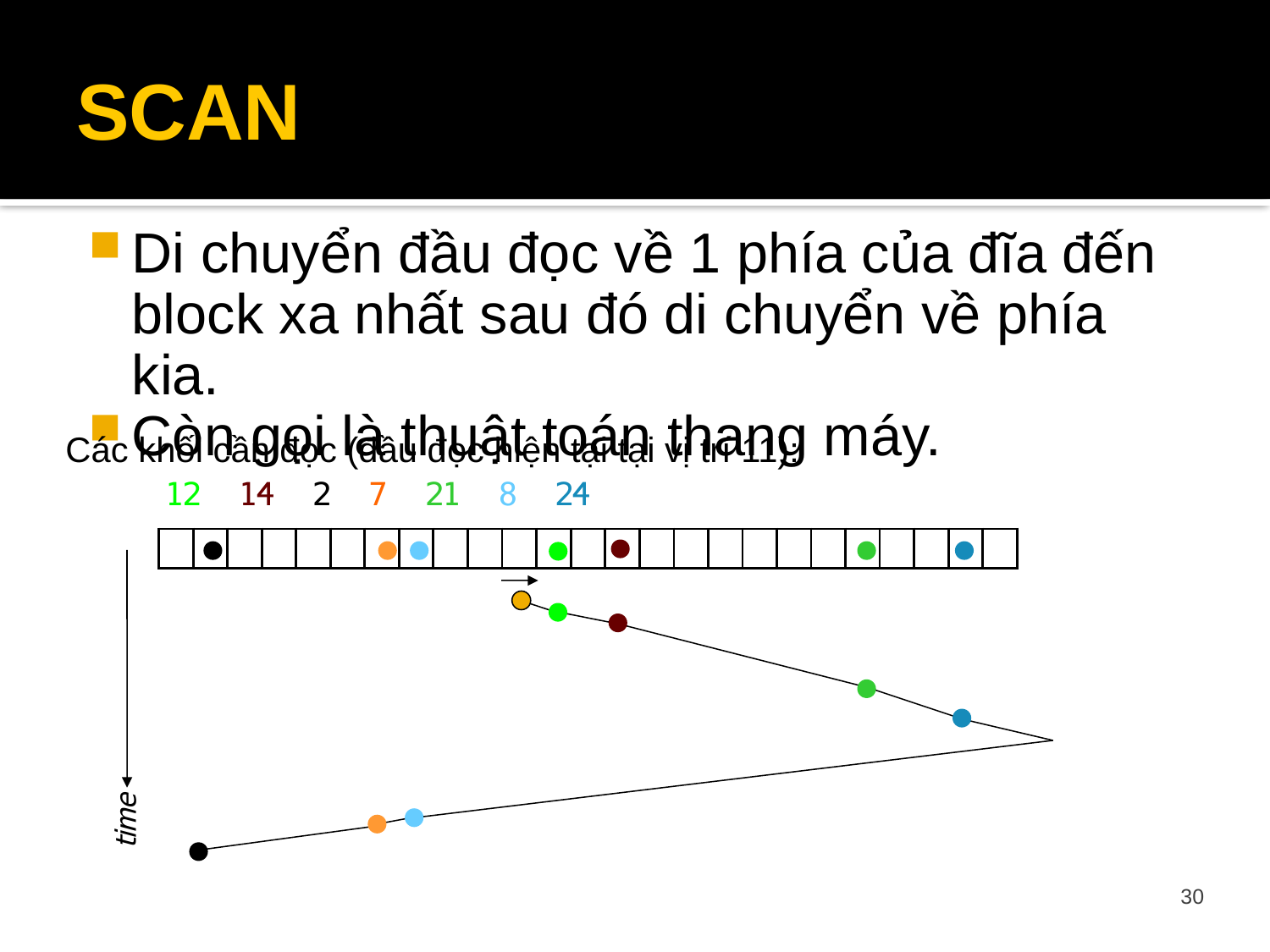

# SCAN
Di chuyển đầu đọc về 1 phía của đĩa đến block xa nhất sau đó di chuyển về phía kia.
Còn gọi là thuật toán thang máy.
Các khối cần đọc (đầu đọc hiện tại tại vị trí 11):
12
14
2
7
21
8
24
|  |  |  |  |  |  |  |  |  |  |  |  |  |  |  |  |  |  |  |  |  |  |  |  |  |
| --- | --- | --- | --- | --- | --- | --- | --- | --- | --- | --- | --- | --- | --- | --- | --- | --- | --- | --- | --- | --- | --- | --- | --- | --- |

time

30